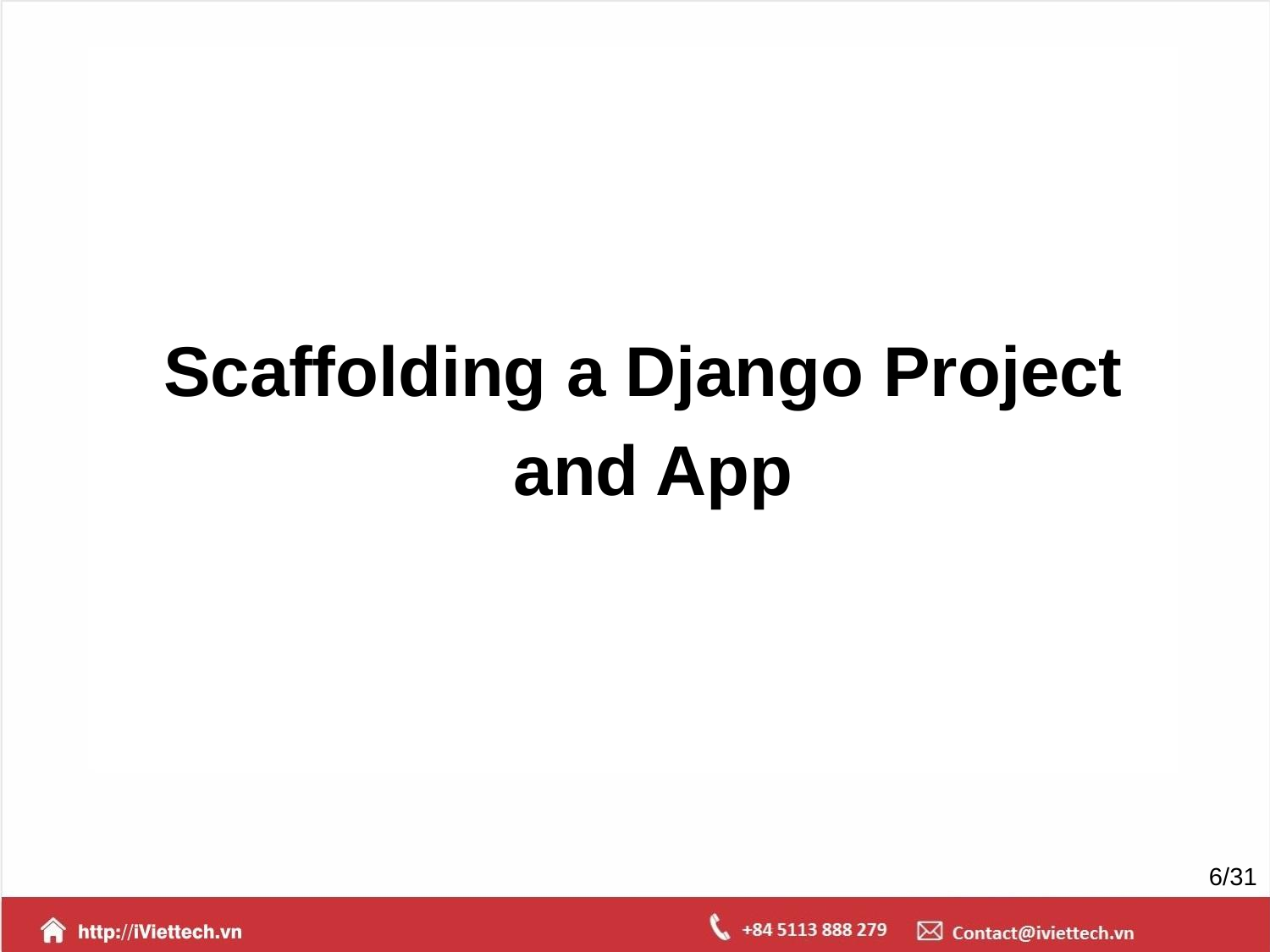

Scaffolding a Django Project
and App
6/31